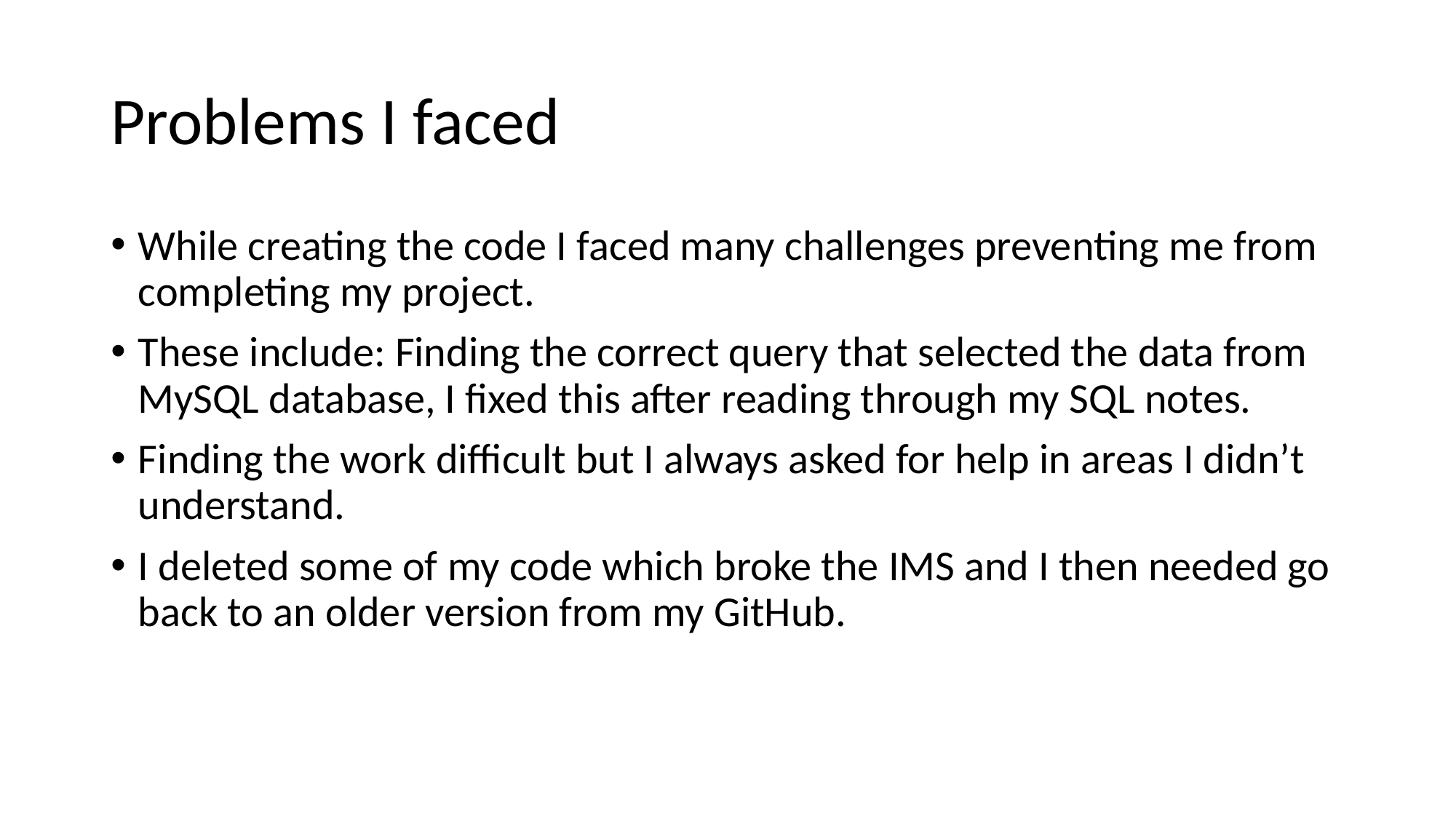

# Problems I faced
While creating the code I faced many challenges preventing me from completing my project.
These include: Finding the correct query that selected the data from MySQL database, I fixed this after reading through my SQL notes.
Finding the work difficult but I always asked for help in areas I didn’t understand.
I deleted some of my code which broke the IMS and I then needed go back to an older version from my GitHub.